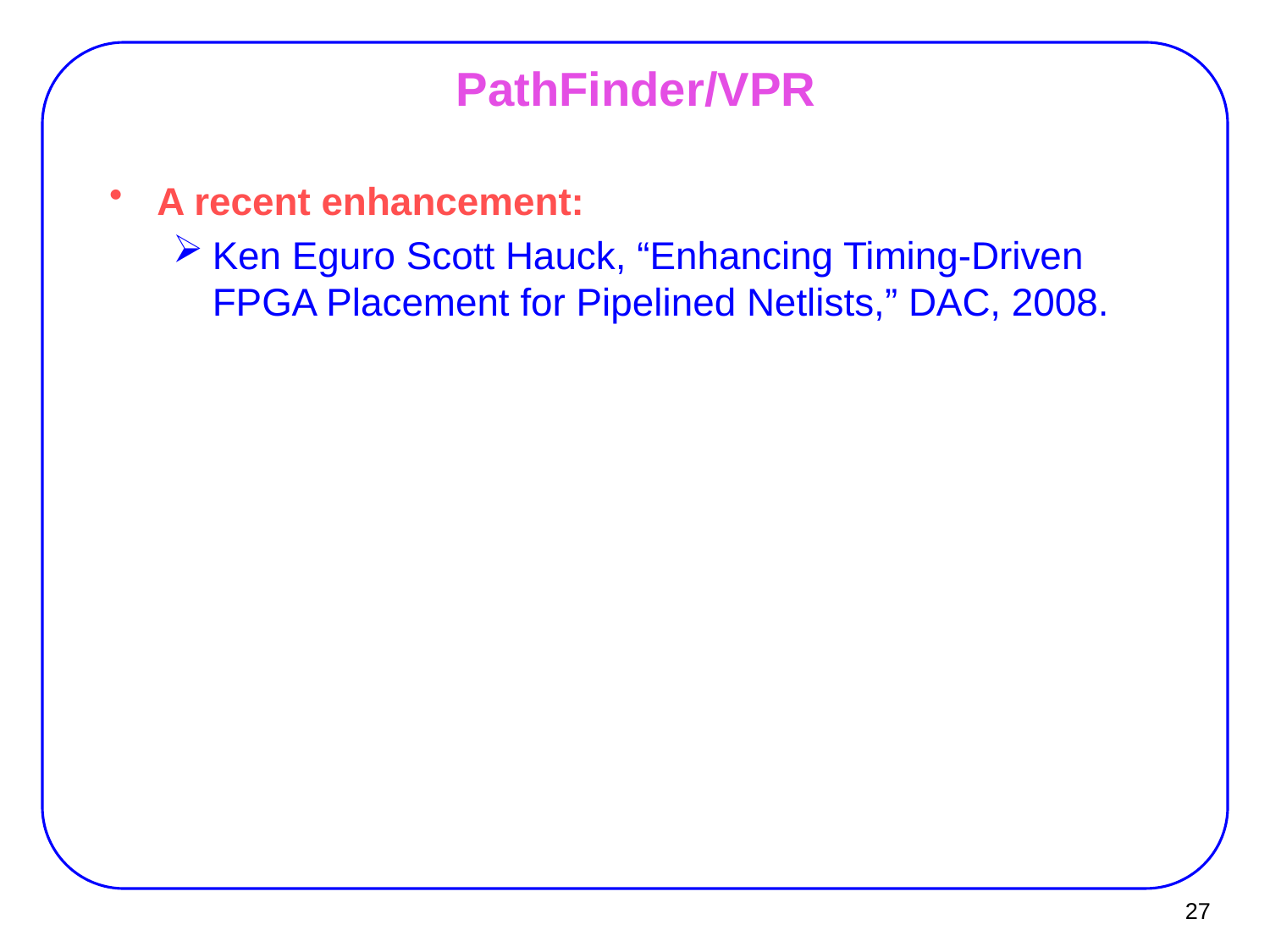

# PathFinder/VPR
A recent enhancement:
Ken Eguro Scott Hauck, “Enhancing Timing-Driven FPGA Placement for Pipelined Netlists,” DAC, 2008.

27